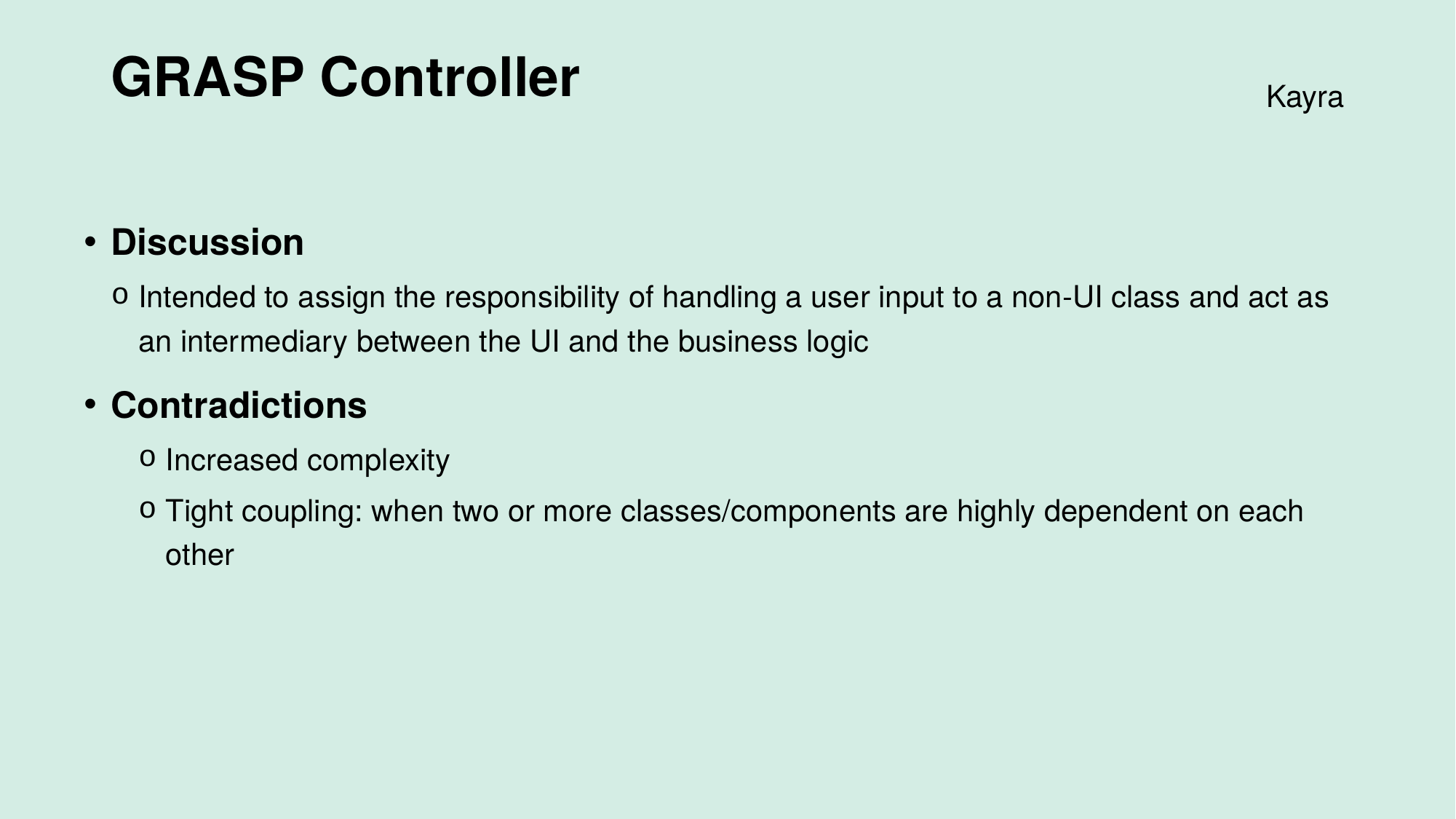

# GRASP Controller
Kayra
Discussion
Intended to assign the responsibility of handling a user input to a non-UI class and act as an intermediary between the UI and the business logic
Contradictions
Increased complexity
Tight coupling: when two or more classes/components are highly dependent on each other